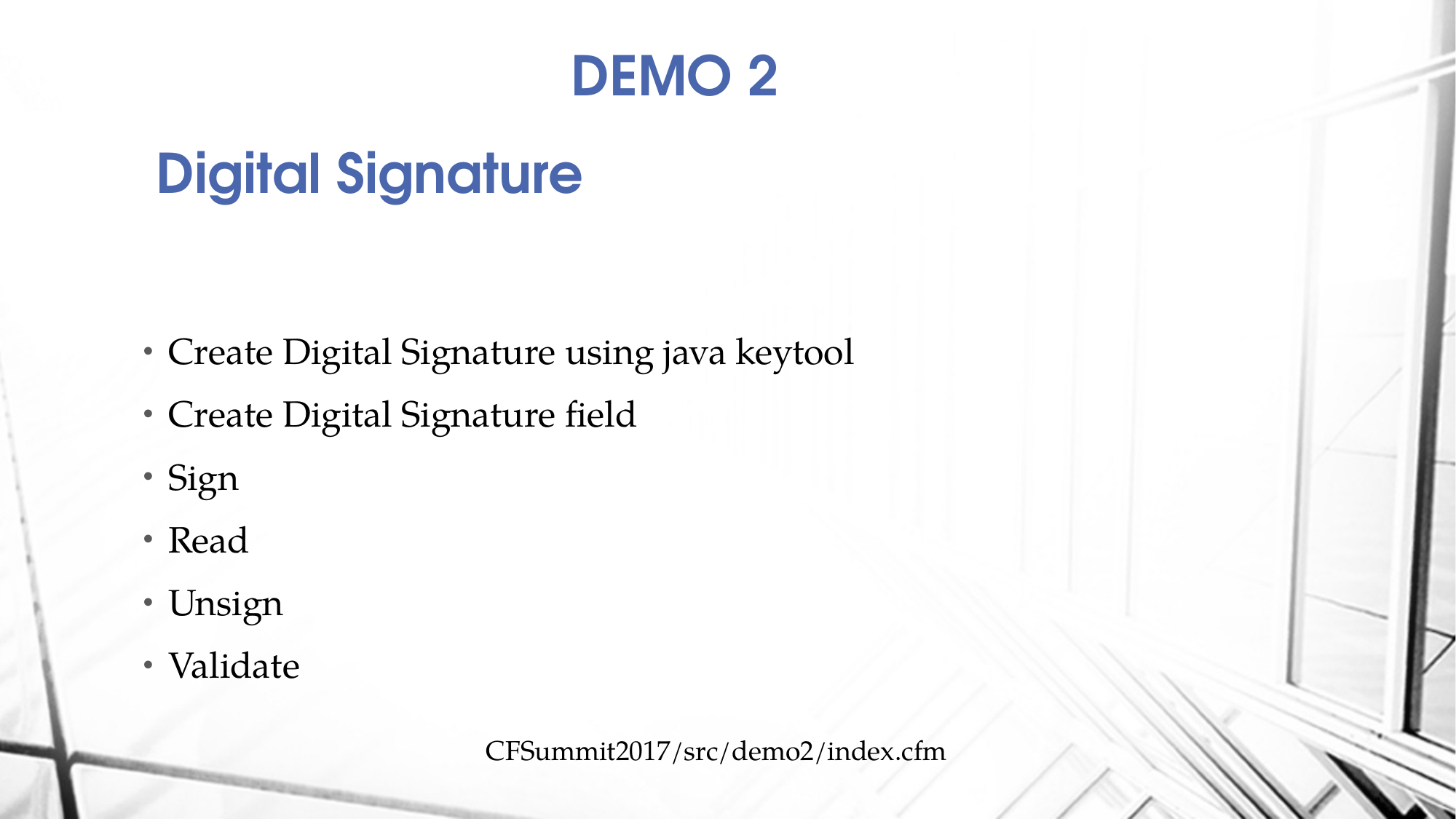

# DEMO 2
Digital Signature
Create Digital Signature using java keytool
Create Digital Signature field
Sign
Read
Unsign
Validate

CFSummit2017/src/demo2/index.cfm